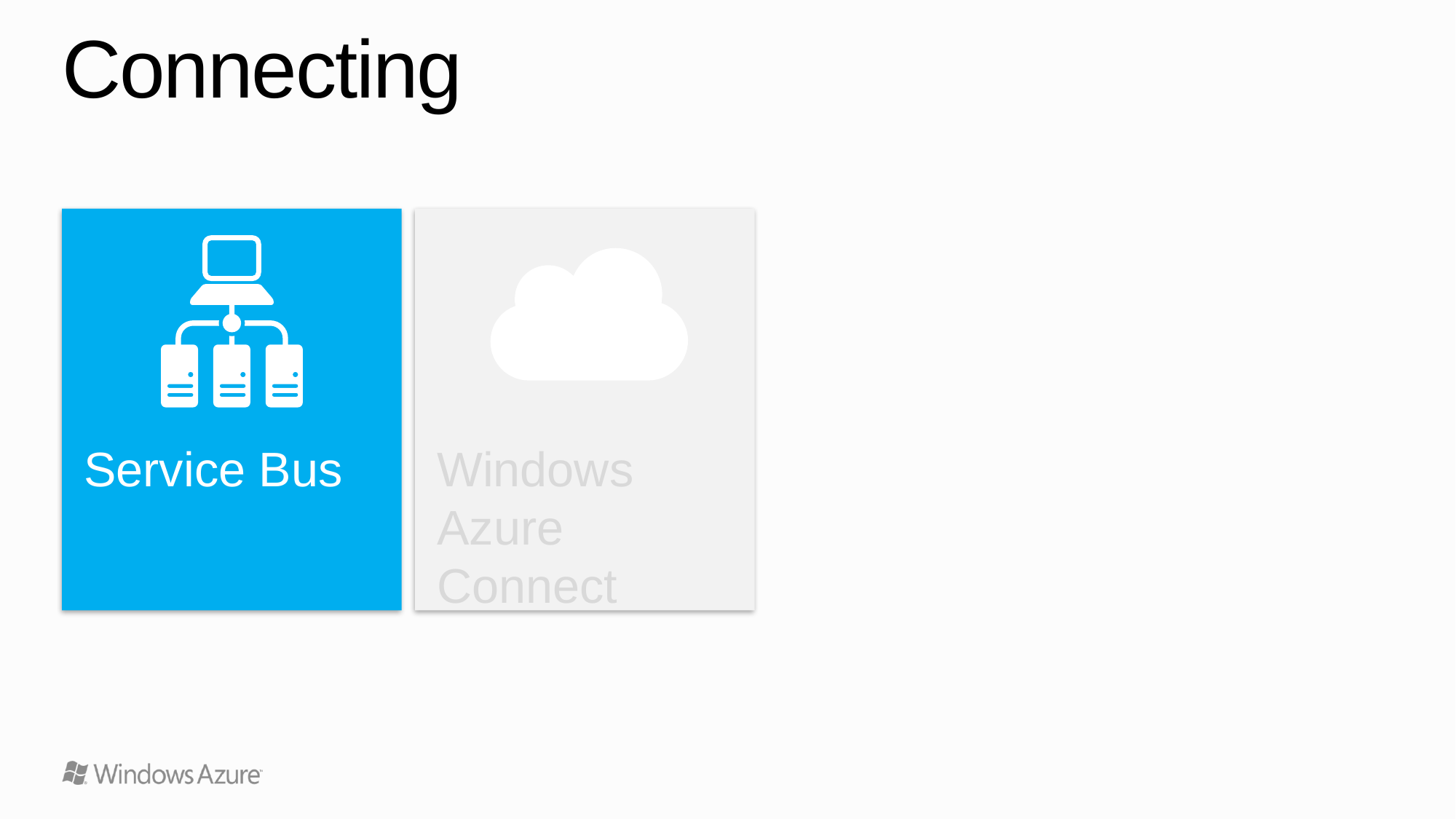

# Connecting
Service Bus
Windows Azure Connect